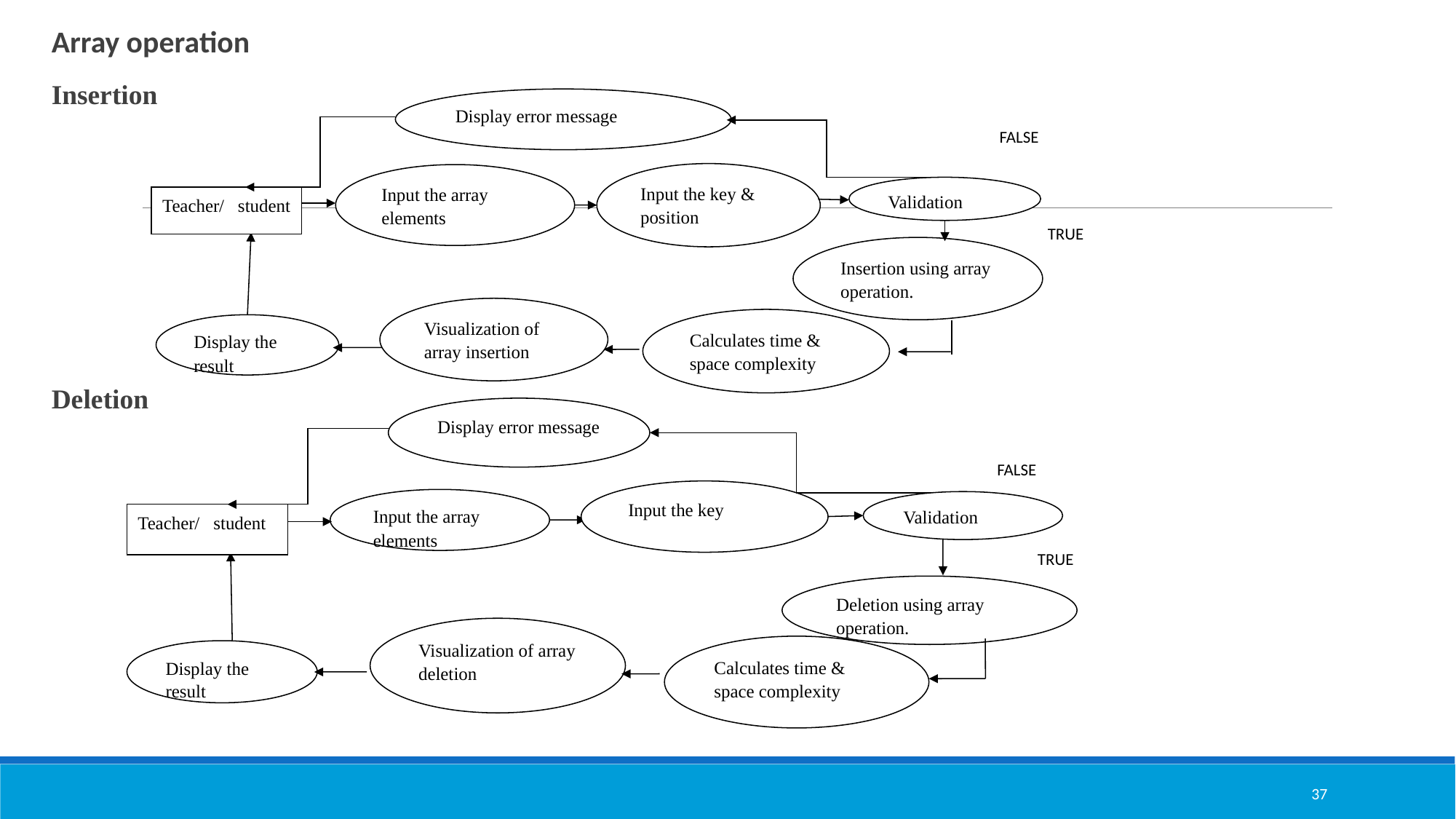

Array operation
Insertion

Deletion

Display error message

Input the key & position

Input the array elements

Validation
Teacher/   student

Insertion using array operation.
Visualization of array insertion

Calculates time & space complexity

Display the result

FALSE
TRUE
Display error message

Input the key

Input the array elements

Validation

Teacher/   student

Deletion using array operation.
Visualization of array deletion

Calculates time & space complexity

Display the result

FALSE
TRUE
37